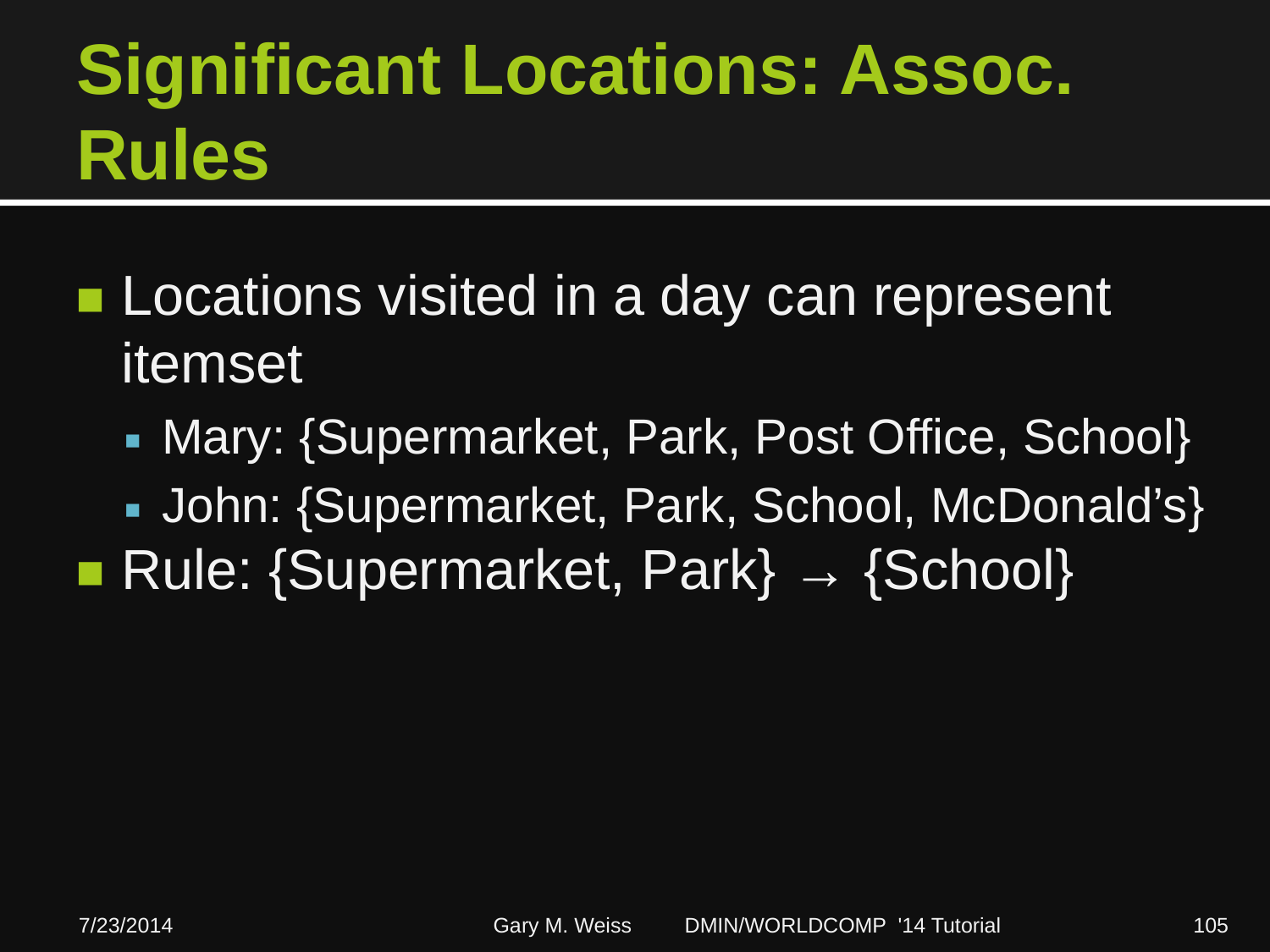

# Significant Locations: Assoc. Rules
Locations visited in a day can represent itemset
Mary: {Supermarket, Park, Post Office, School}
John: {Supermarket, Park, School, McDonald’s}
Rule: {Supermarket, Park} → {School}
7/23/2014
Gary M. Weiss         DMIN/WORLDCOMP  '14 Tutorial
105